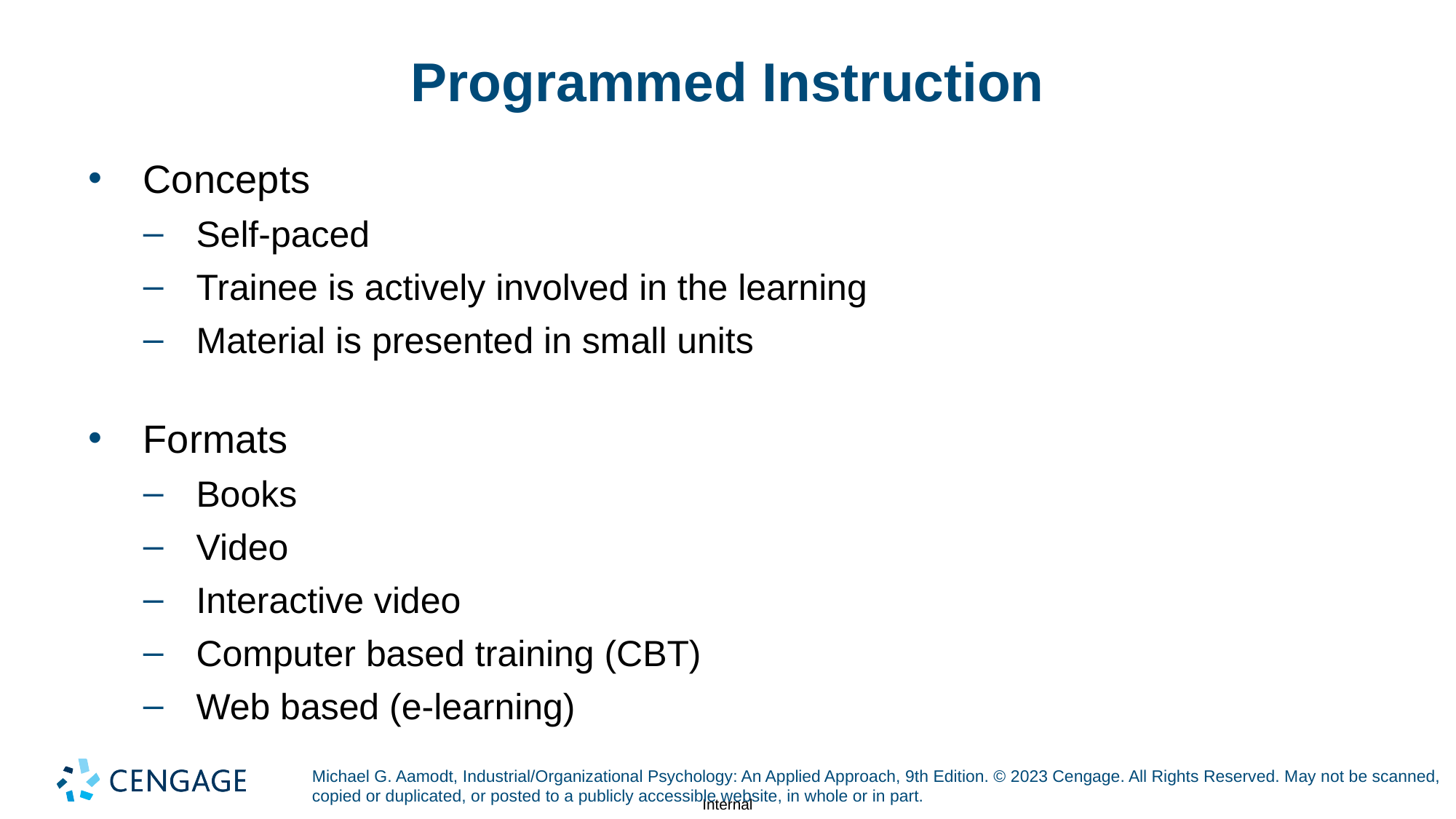

# Programmed Instruction
Concepts
Self-paced
Trainee is actively involved in the learning
Material is presented in small units
Formats
Books
Video
Interactive video
Computer based training (CBT)
Web based (e-learning)